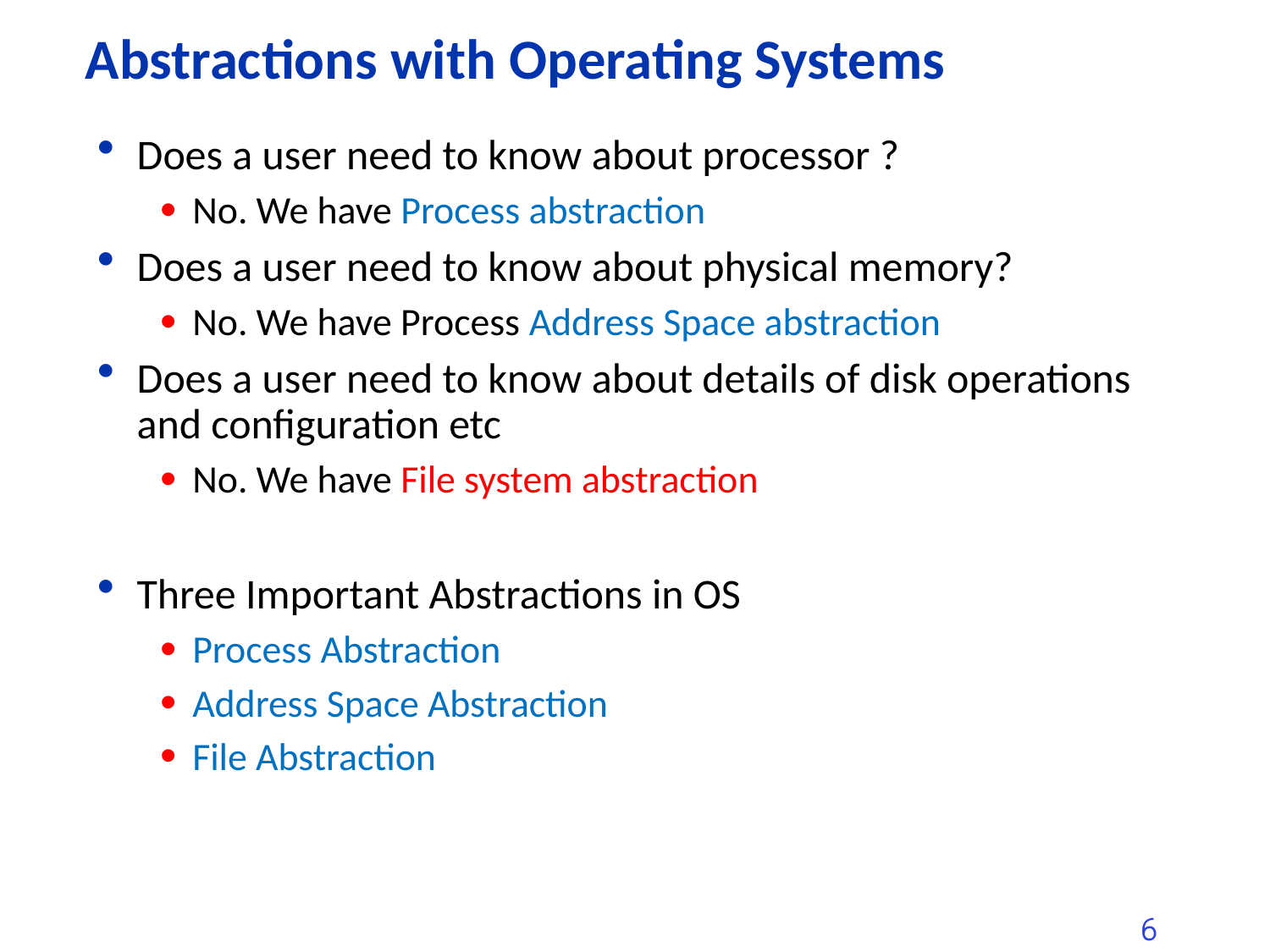

# Abstractions with Operating Systems
Does a user need to know about processor ?
No. We have Process abstraction
Does a user need to know about physical memory?
No. We have Process Address Space abstraction
Does a user need to know about details of disk operations and configuration etc
No. We have File system abstraction

Three Important Abstractions in OS
Process Abstraction
Address Space Abstraction
File Abstraction